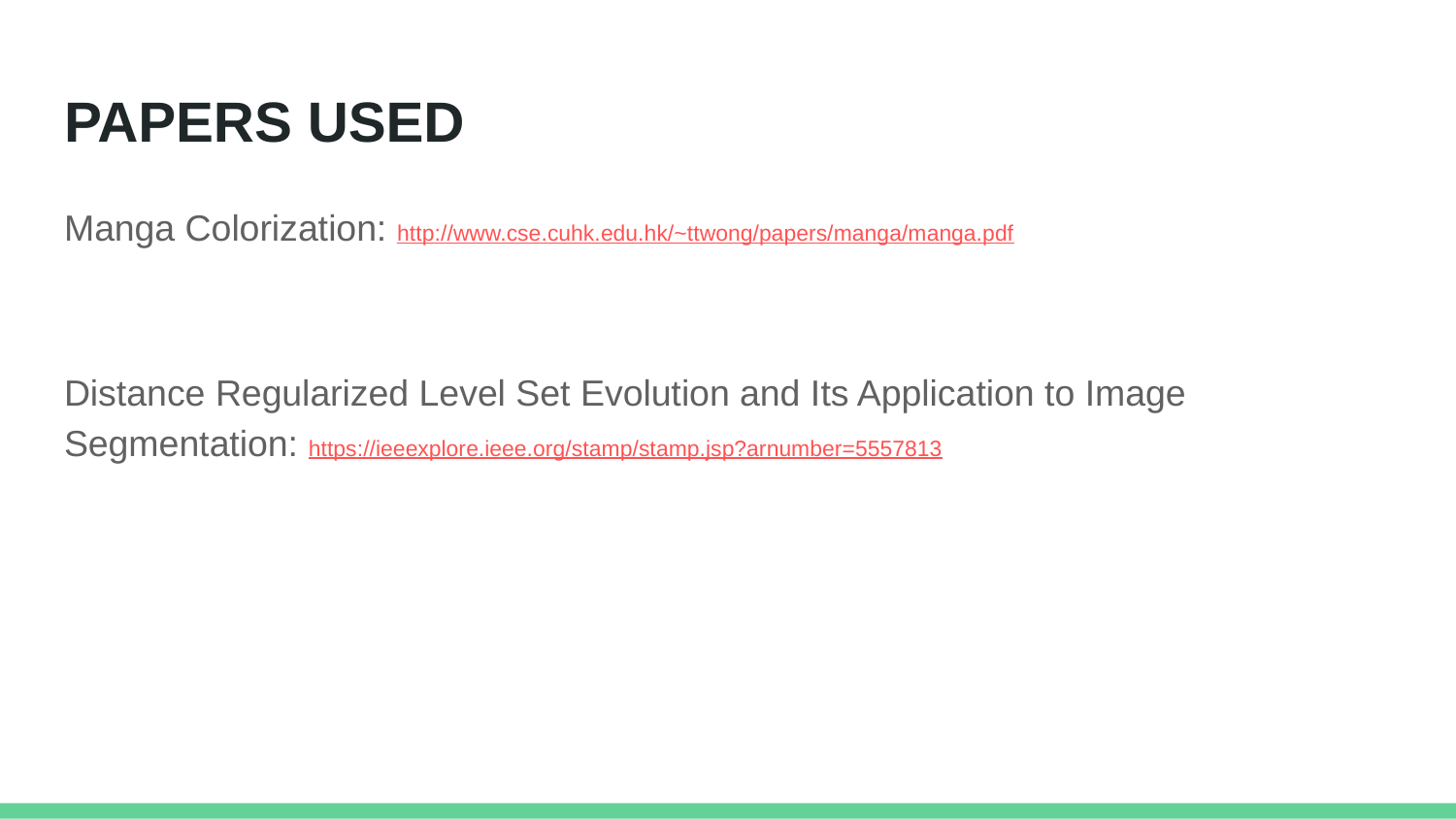

# PAPERS USED
Manga Colorization: http://www.cse.cuhk.edu.hk/~ttwong/papers/manga/manga.pdf

Distance Regularized Level Set Evolution and Its Application to Image Segmentation: https://ieeexplore.ieee.org/stamp/stamp.jsp?arnumber=5557813